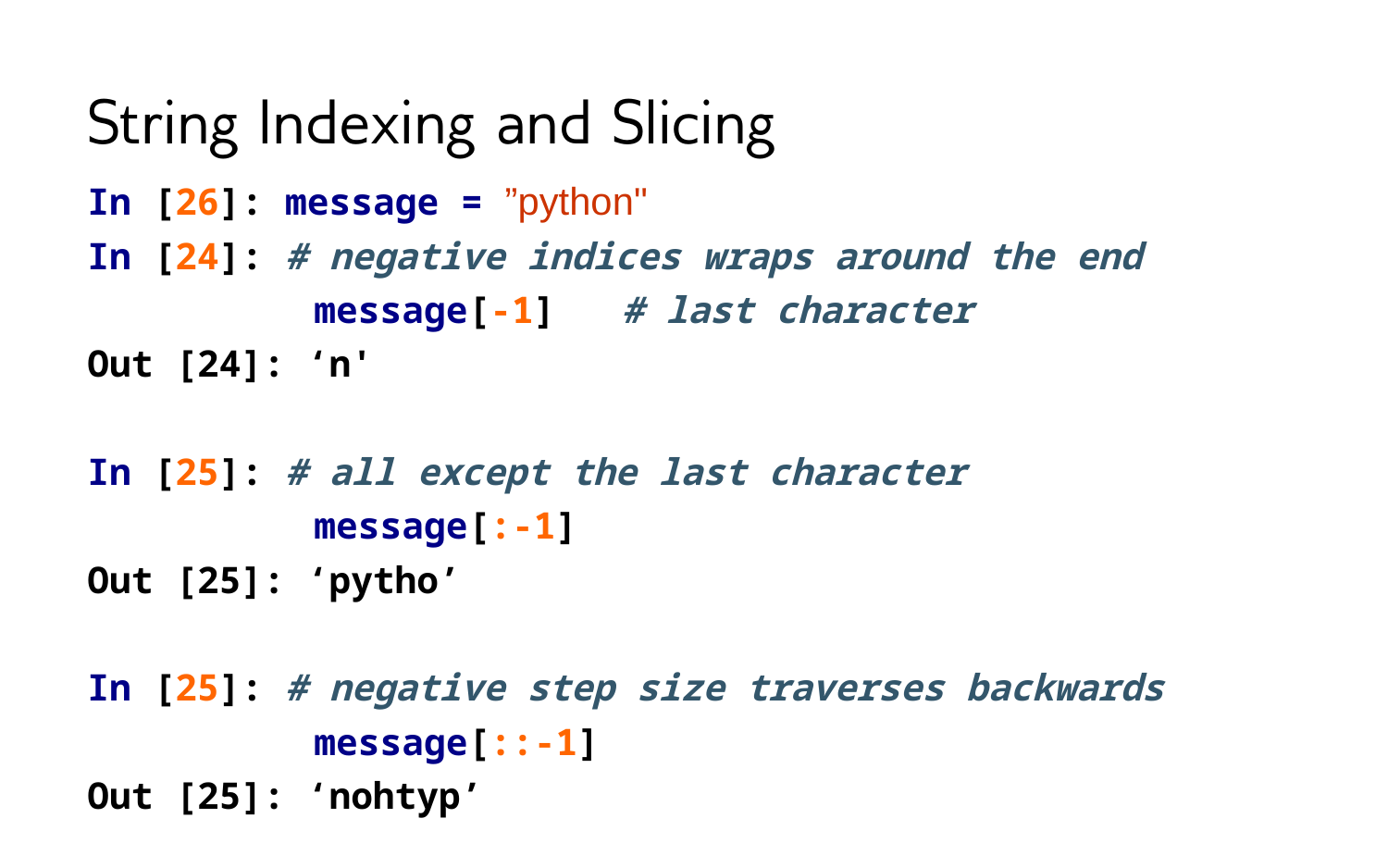

# String Indexing and Slicing
In [26]: message = ”python"
In [24]: # negative indices wraps around the end
	    message[-1]   # last character
Out [24]: ‘n'

In [25]: # all except the last character
	    message[:-1]
Out [25]: ‘pytho’

In [25]: # negative step size traverses backwards
	    message[::-1]
Out [25]: ‘nohtyp’